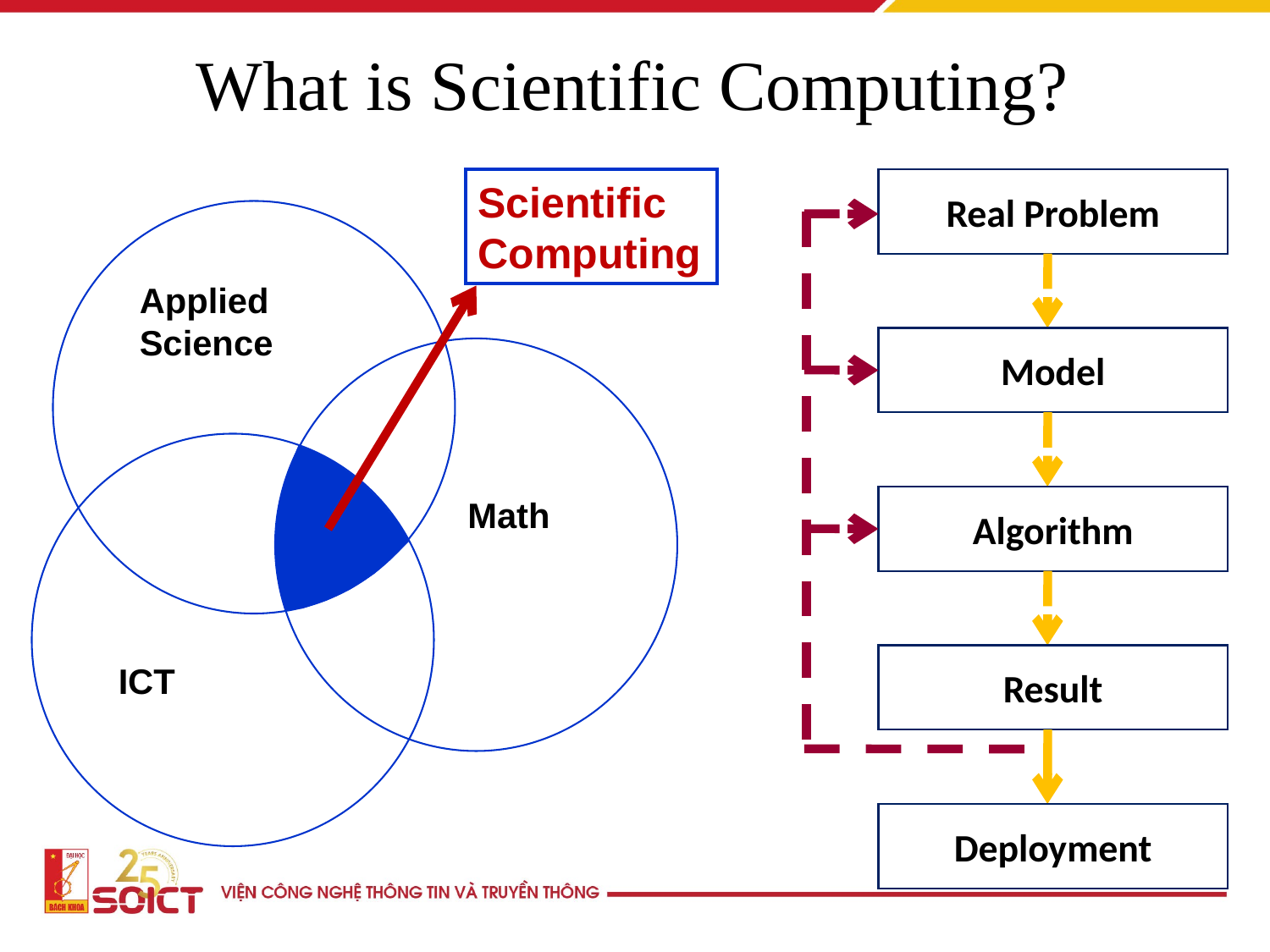

# What is Scientific Computing?
Scientific Computing
Real Problem

Applied Science
Model

Math
Algorithm
Result
ICT
Deployment